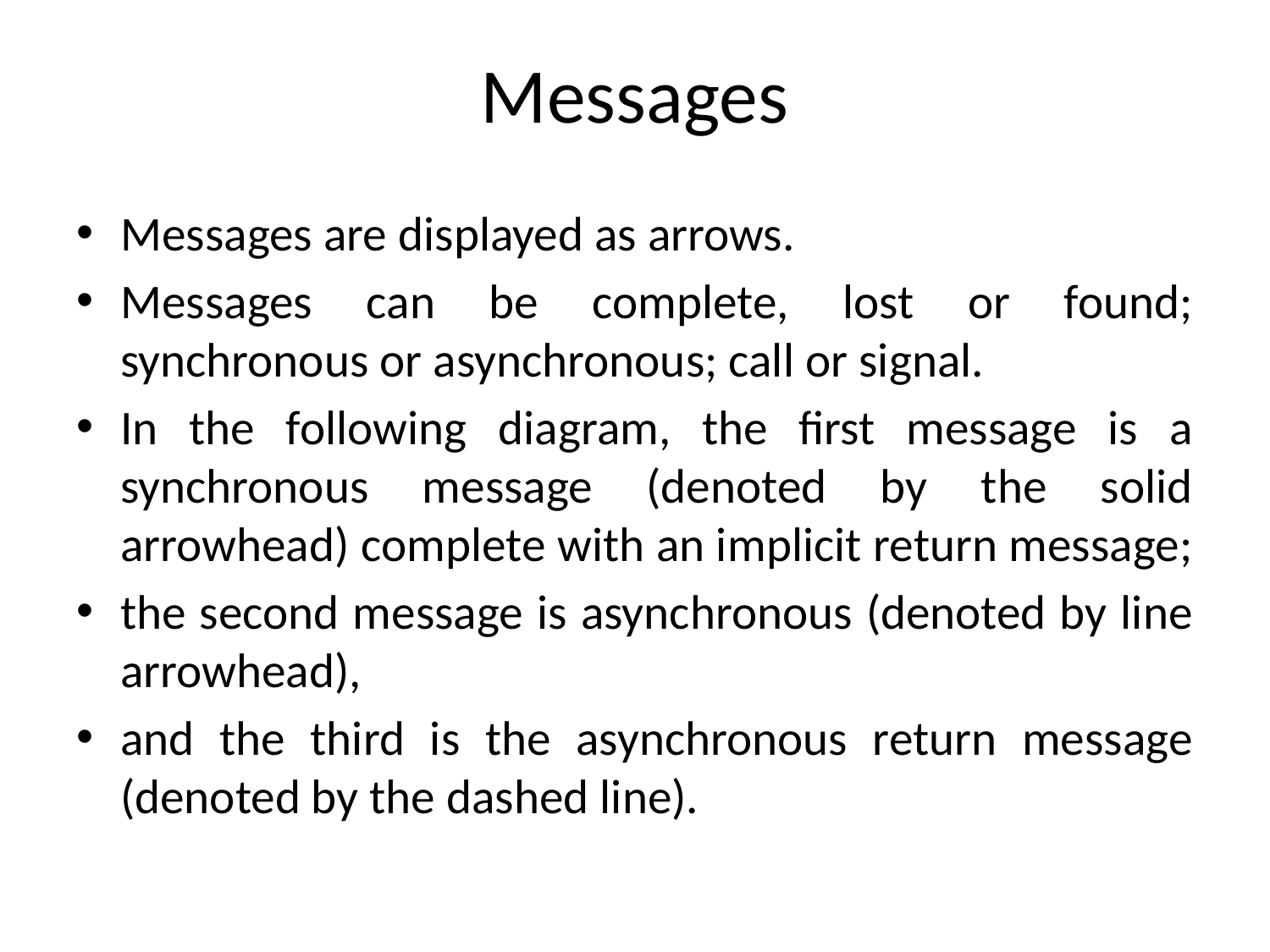

# Messages
Messages are displayed as arrows.
Messages can be complete, lost or found; synchronous or asynchronous; call or signal.
In the following diagram, the first message is a synchronous message (denoted by the solid arrowhead) complete with an implicit return message;
the second message is asynchronous (denoted by line arrowhead),
and the third is the asynchronous return message (denoted by the dashed line).